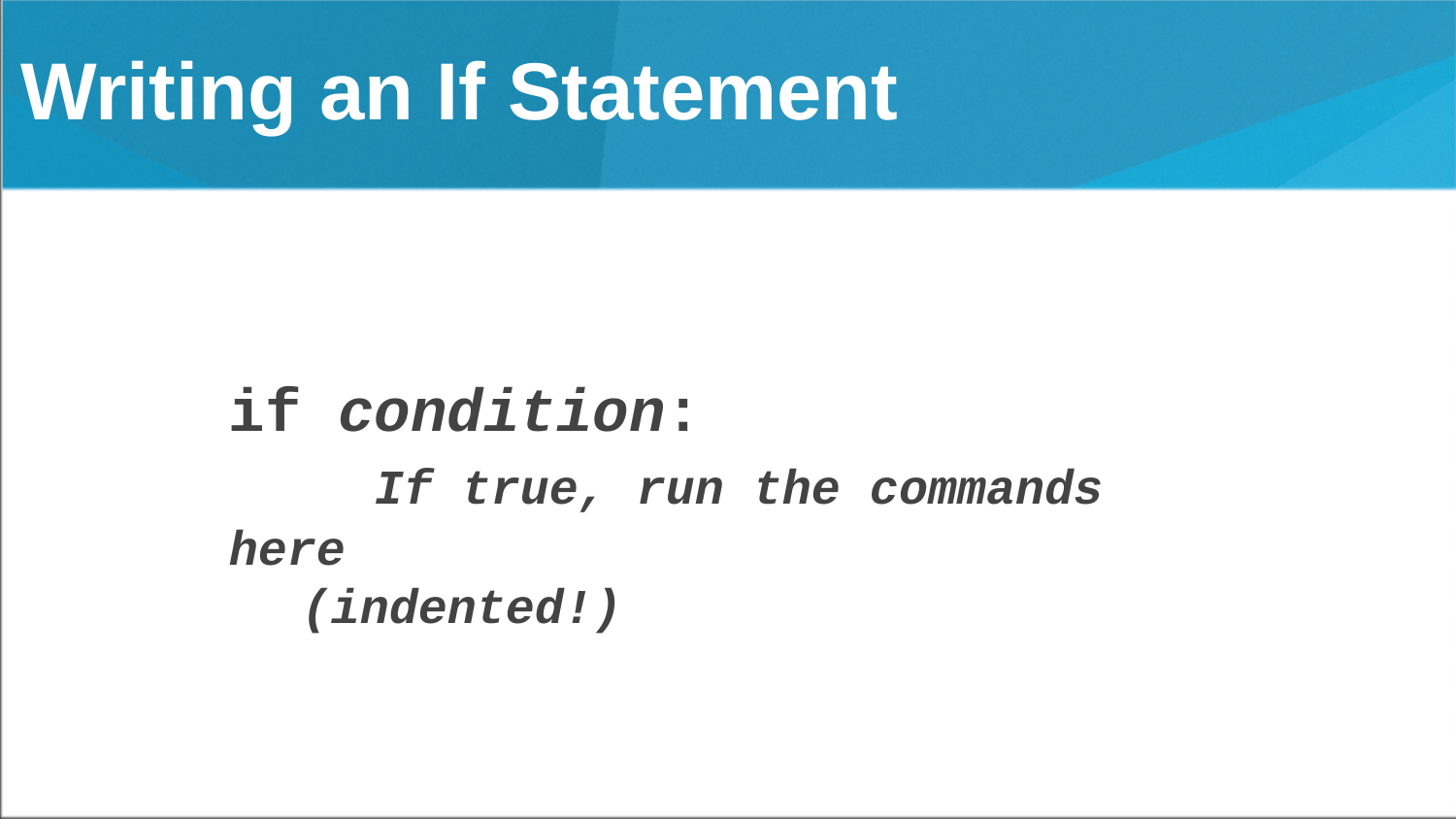

# Writing an If Statement
if condition:
	If true, run the commands here
(indented!)